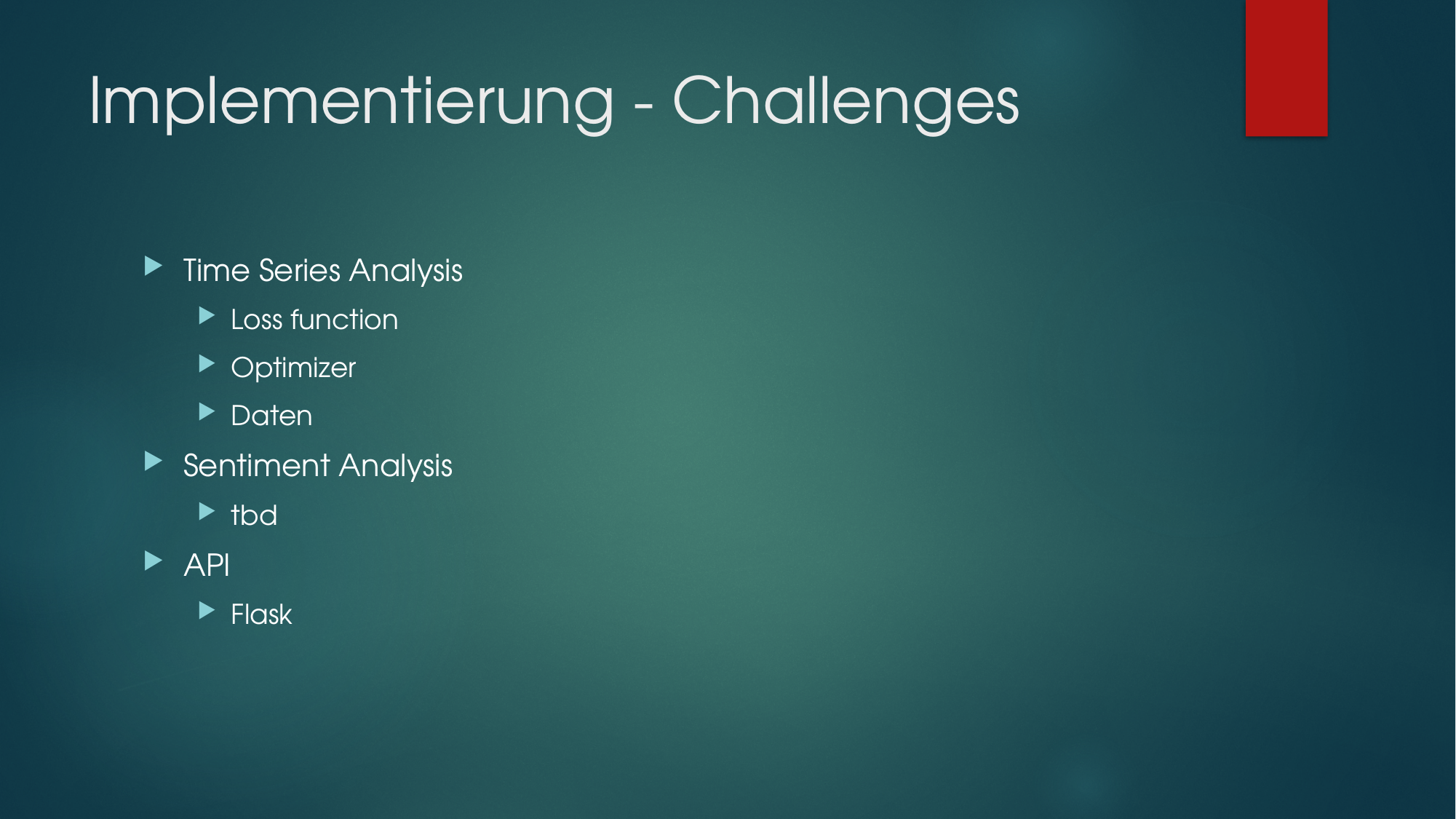

# Implementierung - Challenges
Time Series Analysis
Loss function
Optimizer
Daten
Sentiment Analysis
tbd
API
Flask